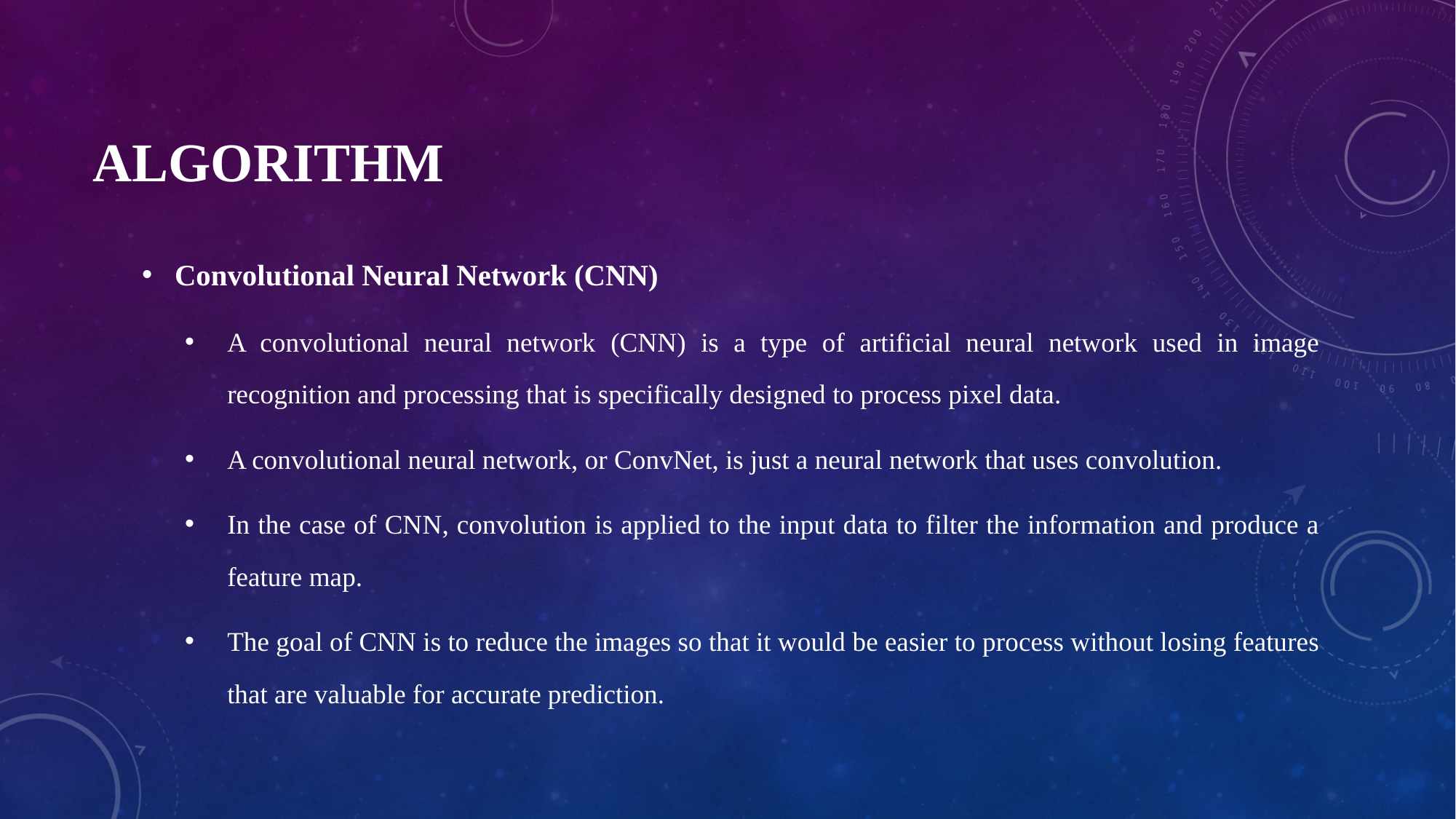

# Algorithm
Convolutional Neural Network (CNN)
A convolutional neural network (CNN) is a type of artificial neural network used in image recognition and processing that is specifically designed to process pixel data.
A convolutional neural network, or ConvNet, is just a neural network that uses convolution.
In the case of CNN, convolution is applied to the input data to filter the information and produce a feature map.
The goal of CNN is to reduce the images so that it would be easier to process without losing features that are valuable for accurate prediction.